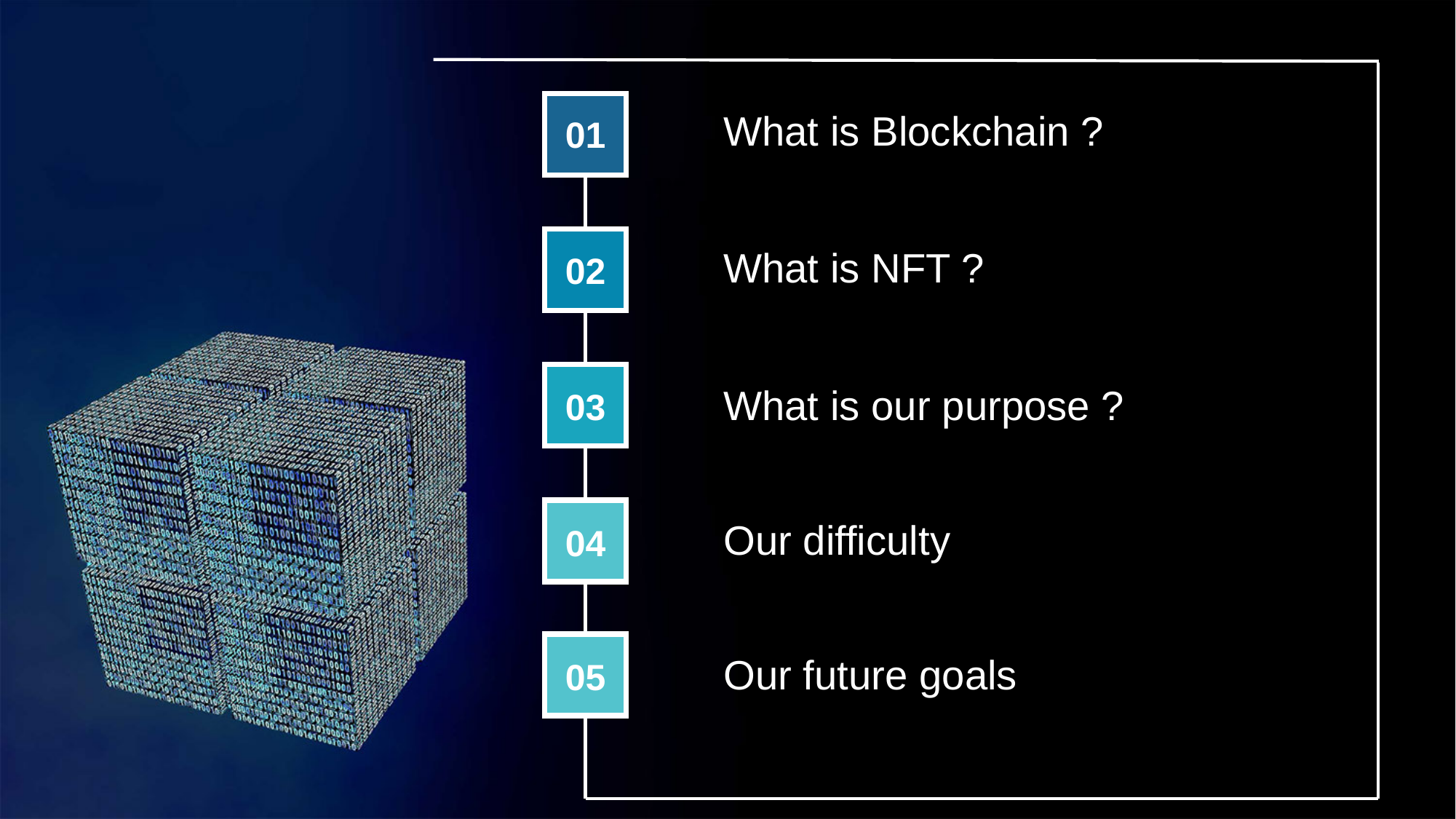

01
What is Blockchain ?

02
What is NFT ?

03
What is our purpose ?

04
Our difficulty

05
Our future goals